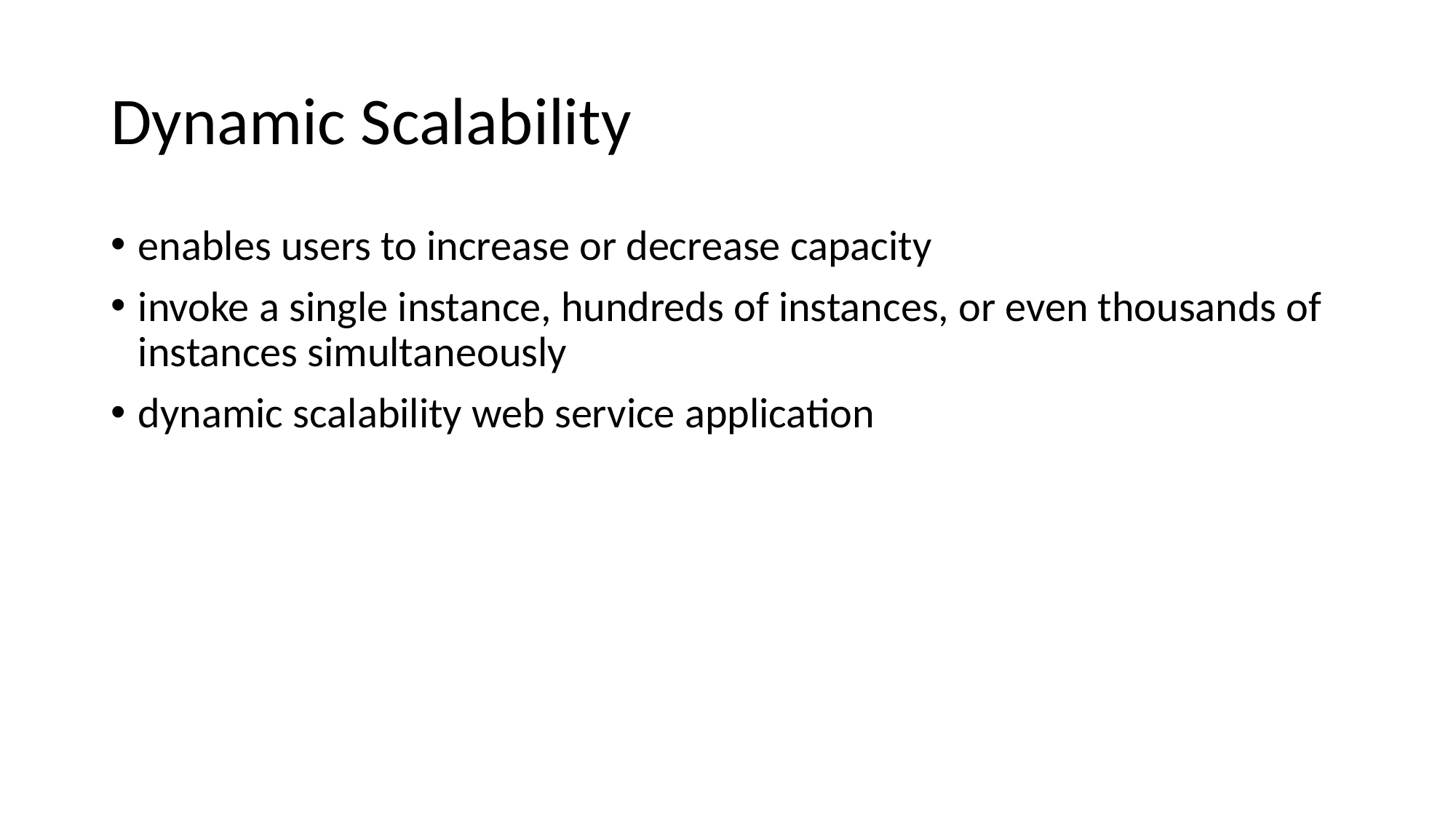

# Dynamic Scalability
enables users to increase or decrease capacity
invoke a single instance, hundreds of instances, or even thousands of instances simultaneously
dynamic scalability web service application